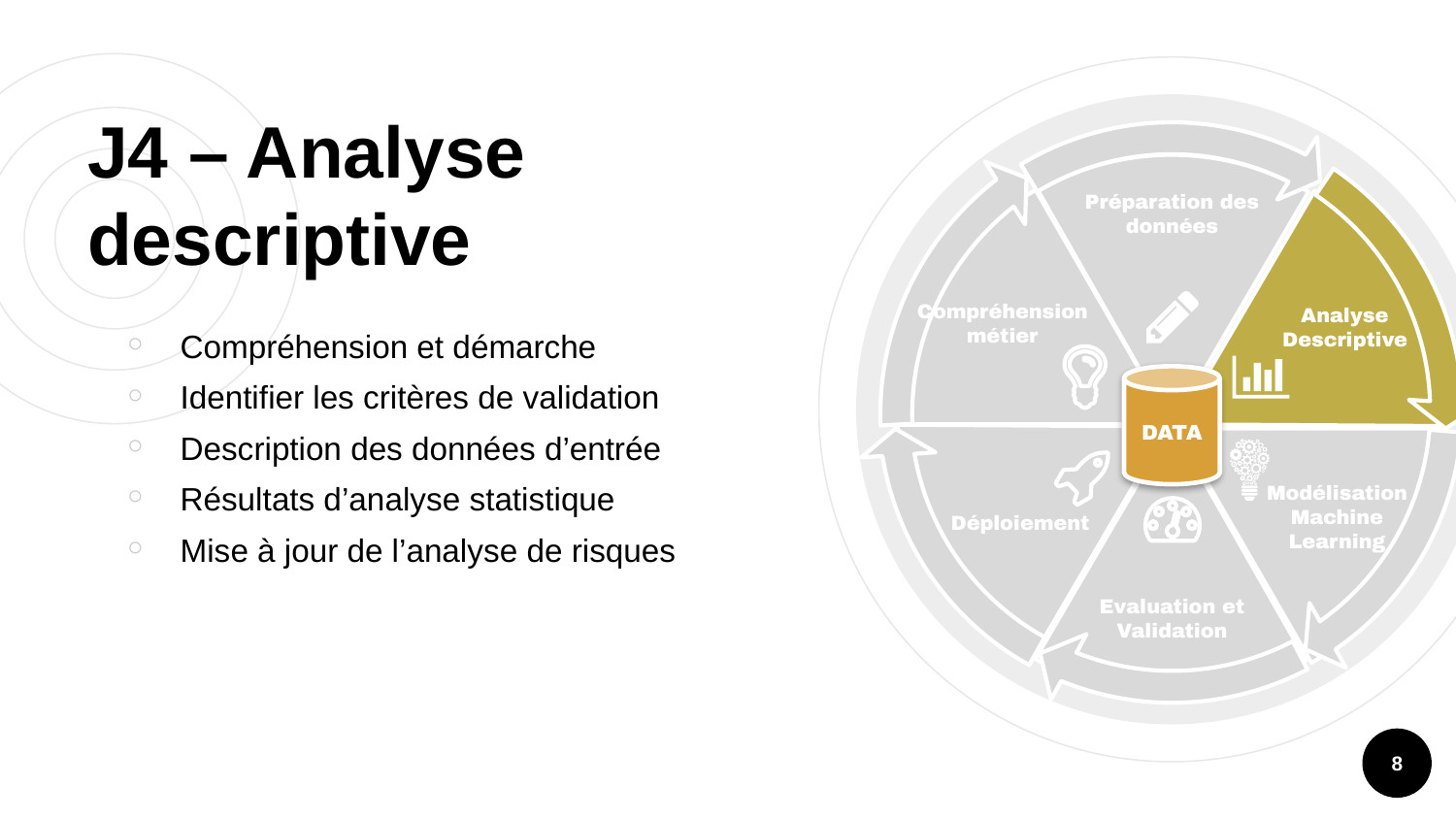

Préparation des données

Compréhension métier
Analyse Descriptive

DATA

Modélisation
Machine Learning

Déploiement
Evaluation et Validation
# J4 – Analyse descriptive
Compréhension et démarche
Identifier les critères de validation
Description des données d’entrée
Résultats d’analyse statistique
Mise à jour de l’analyse de risques
8